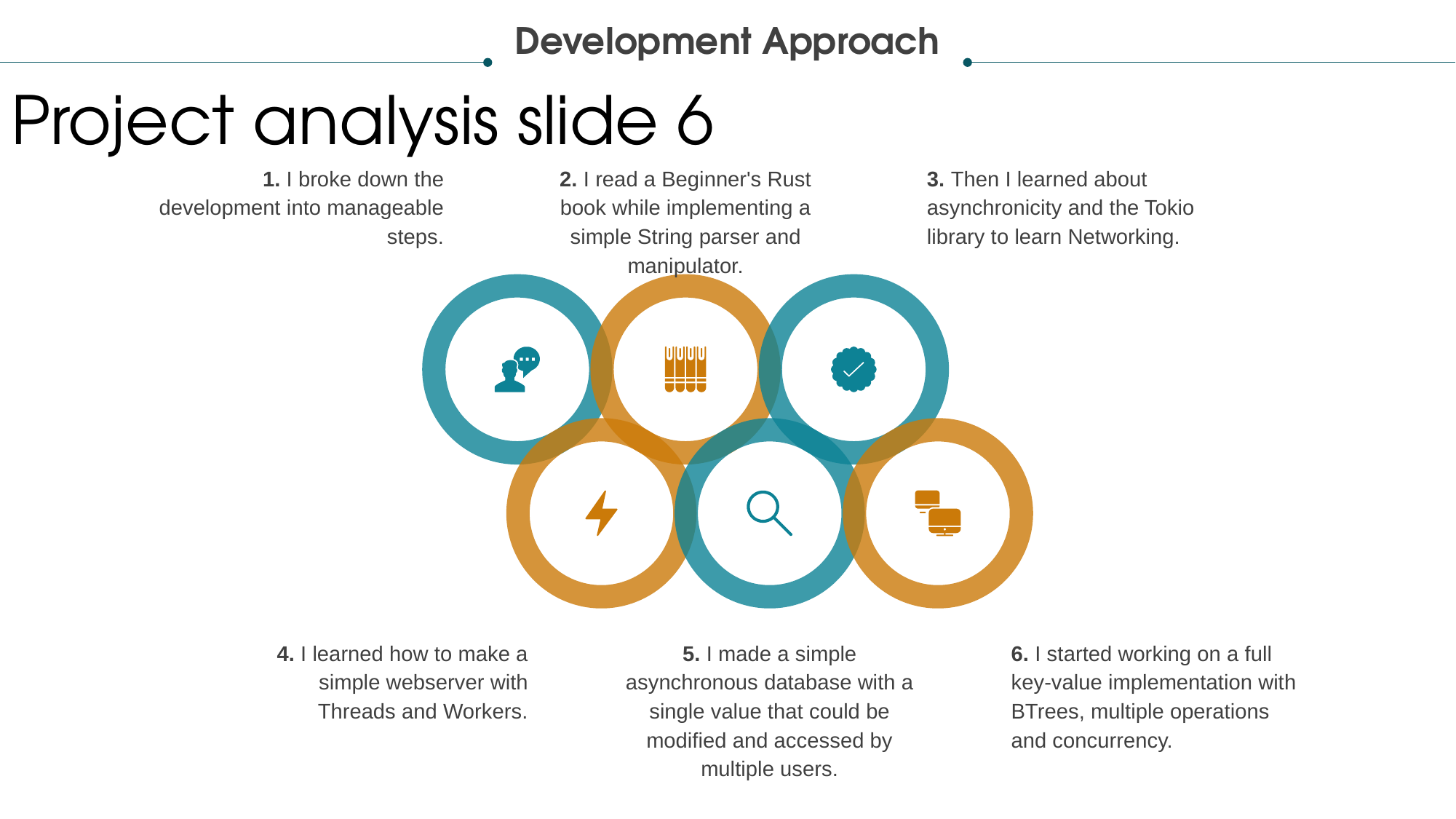

Development Approach
Project analysis slide 6
1. I broke down the development into manageable steps.
2. I read a Beginner's Rust book while implementing a simple String parser and manipulator.
3. Then I learned about asynchronicity and the Tokio library to learn Networking.

4. I learned how to make a simple webserver with Threads and Workers.
5. I made a simple asynchronous database with a single value that could be modified and accessed by multiple users.
6. I started working on a full key-value implementation with BTrees, multiple operations and concurrency.